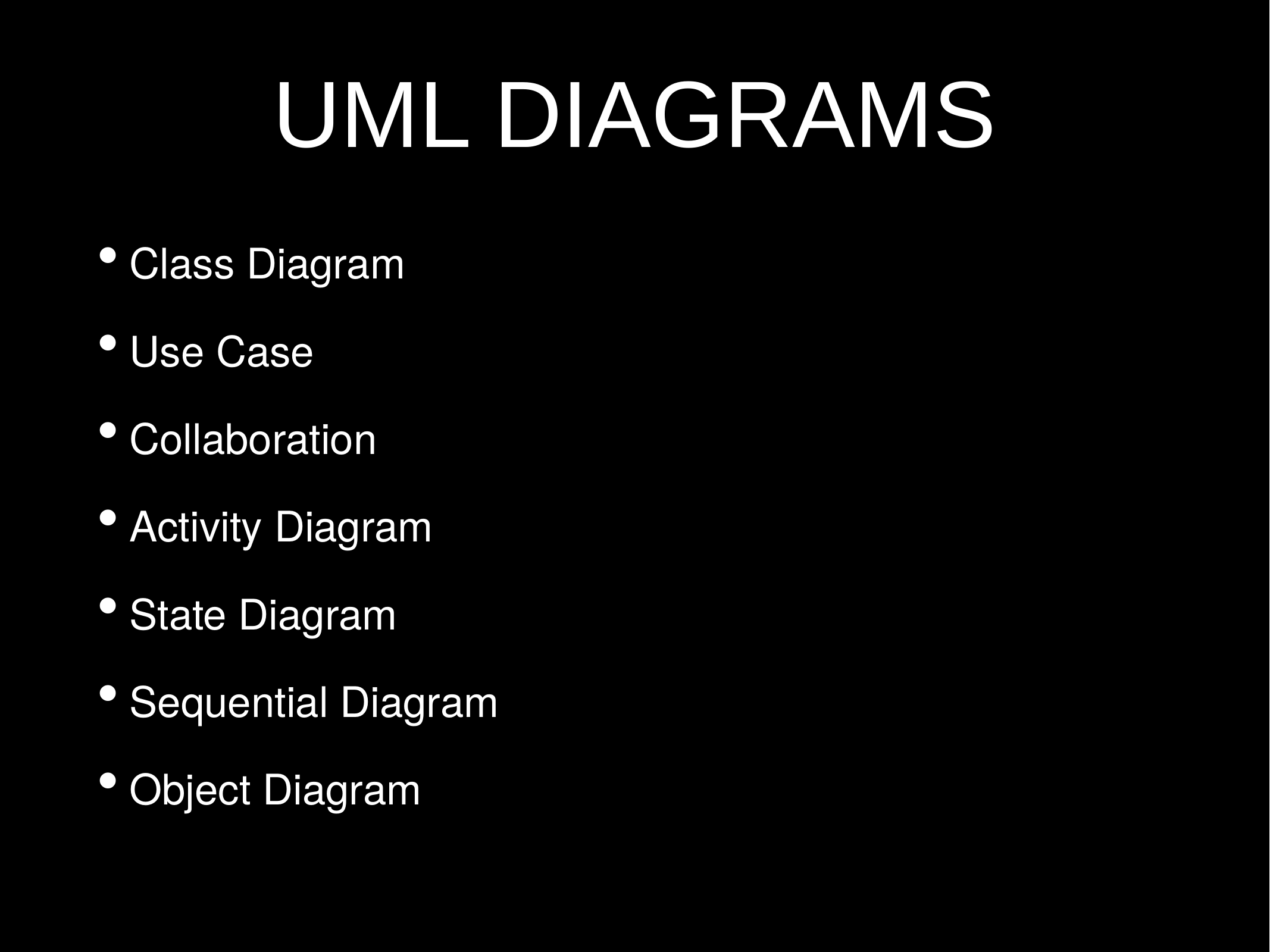

# UML DIAGRAMS
Class Diagram
Use Case
Collaboration
Activity Diagram
State Diagram
Sequential Diagram
Object Diagram